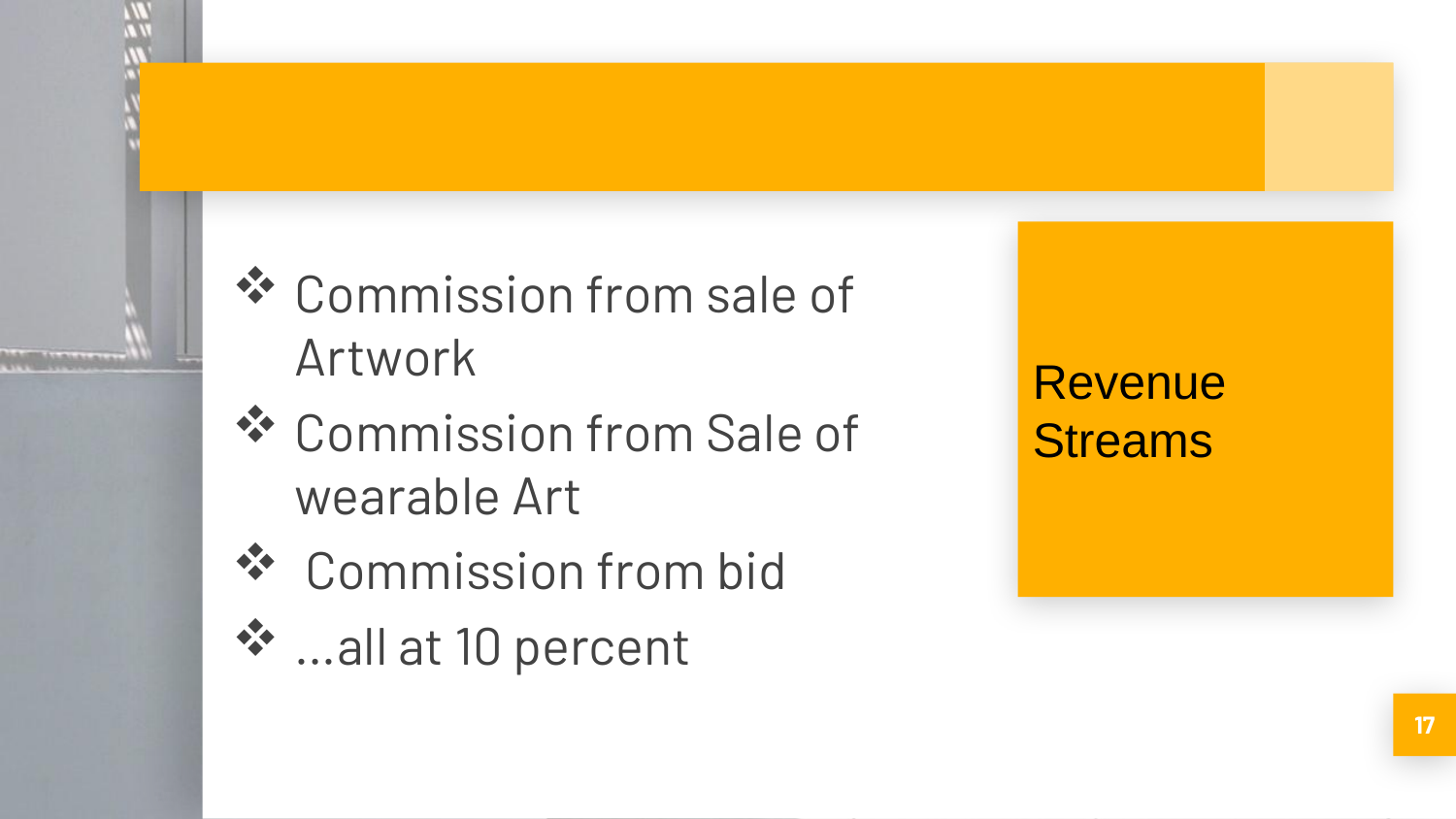

Revenue Streams
Commission from sale of Artwork
Commission from Sale of wearable Art
 Commission from bid
…all at 10 percent
17